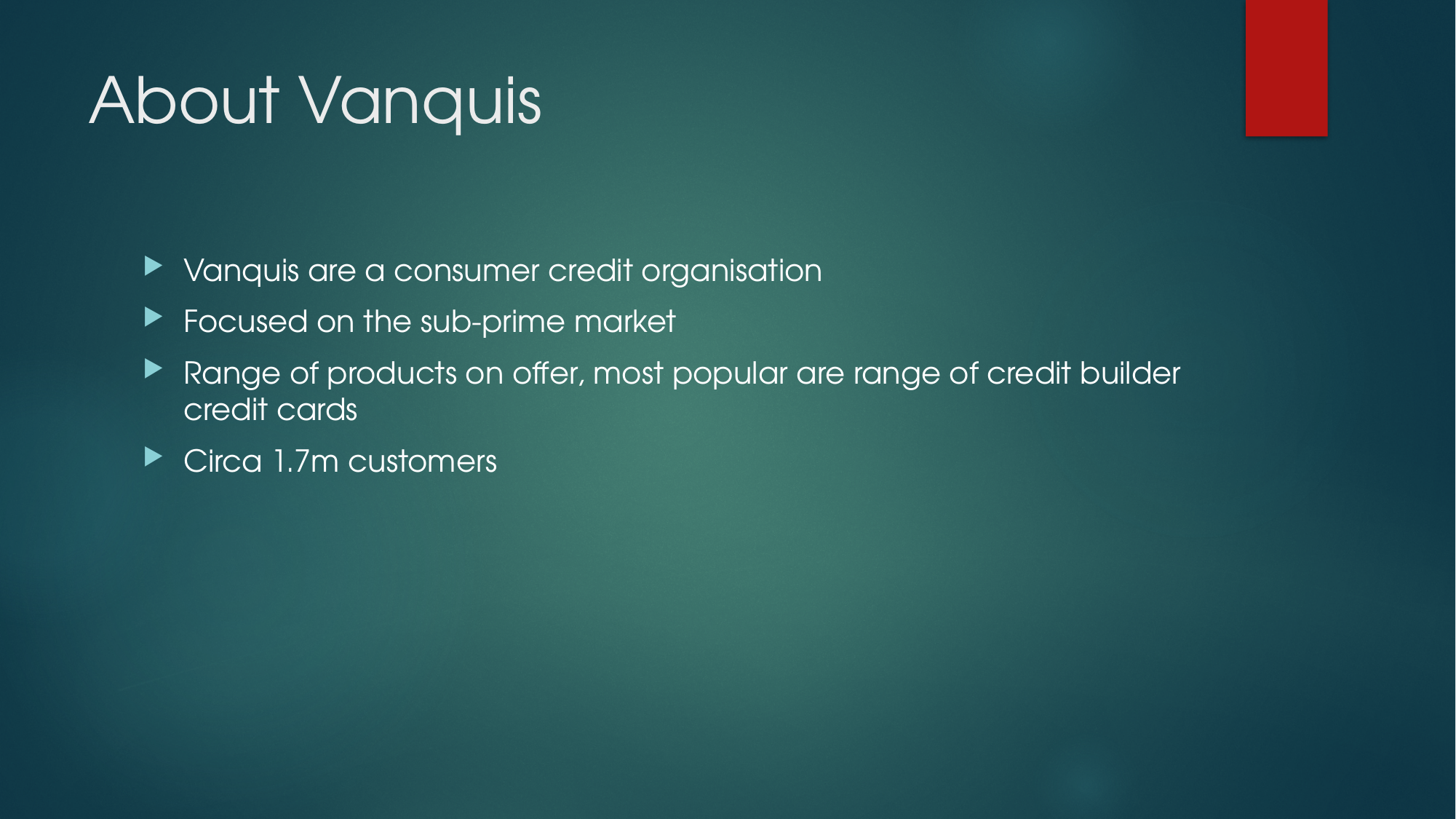

# About Vanquis
Vanquis are a consumer credit organisation
Focused on the sub-prime market
Range of products on offer, most popular are range of credit builder credit cards
Circa 1.7m customers